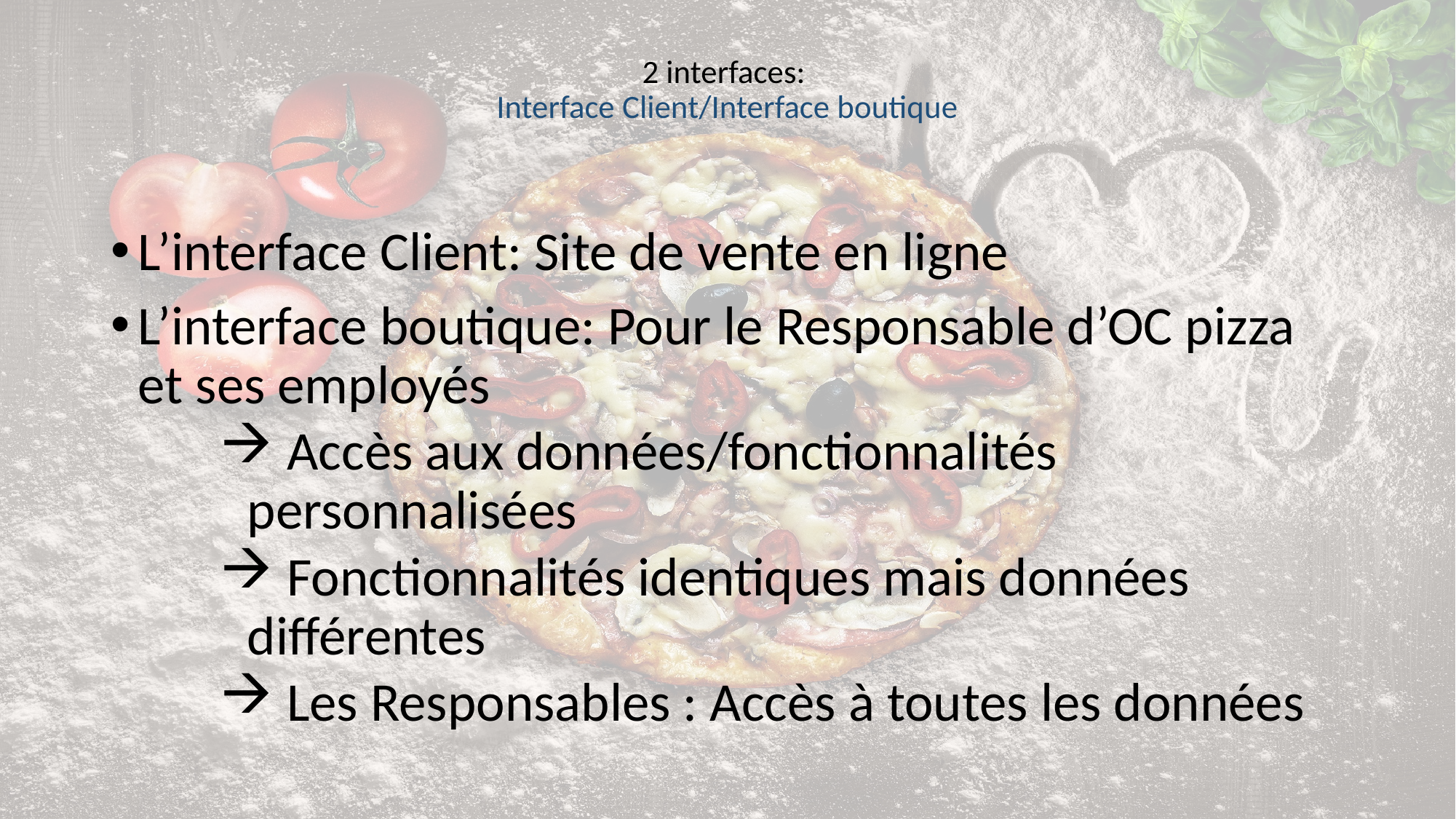

# 2 interfaces: Interface Client/Interface boutique
L’interface Client: Site de vente en ligne
L’interface boutique: Pour le Responsable d’OC pizza et ses employés
 Accès aux données/fonctionnalités personnalisées
 Fonctionnalités identiques mais données différentes
 Les Responsables : Accès à toutes les données